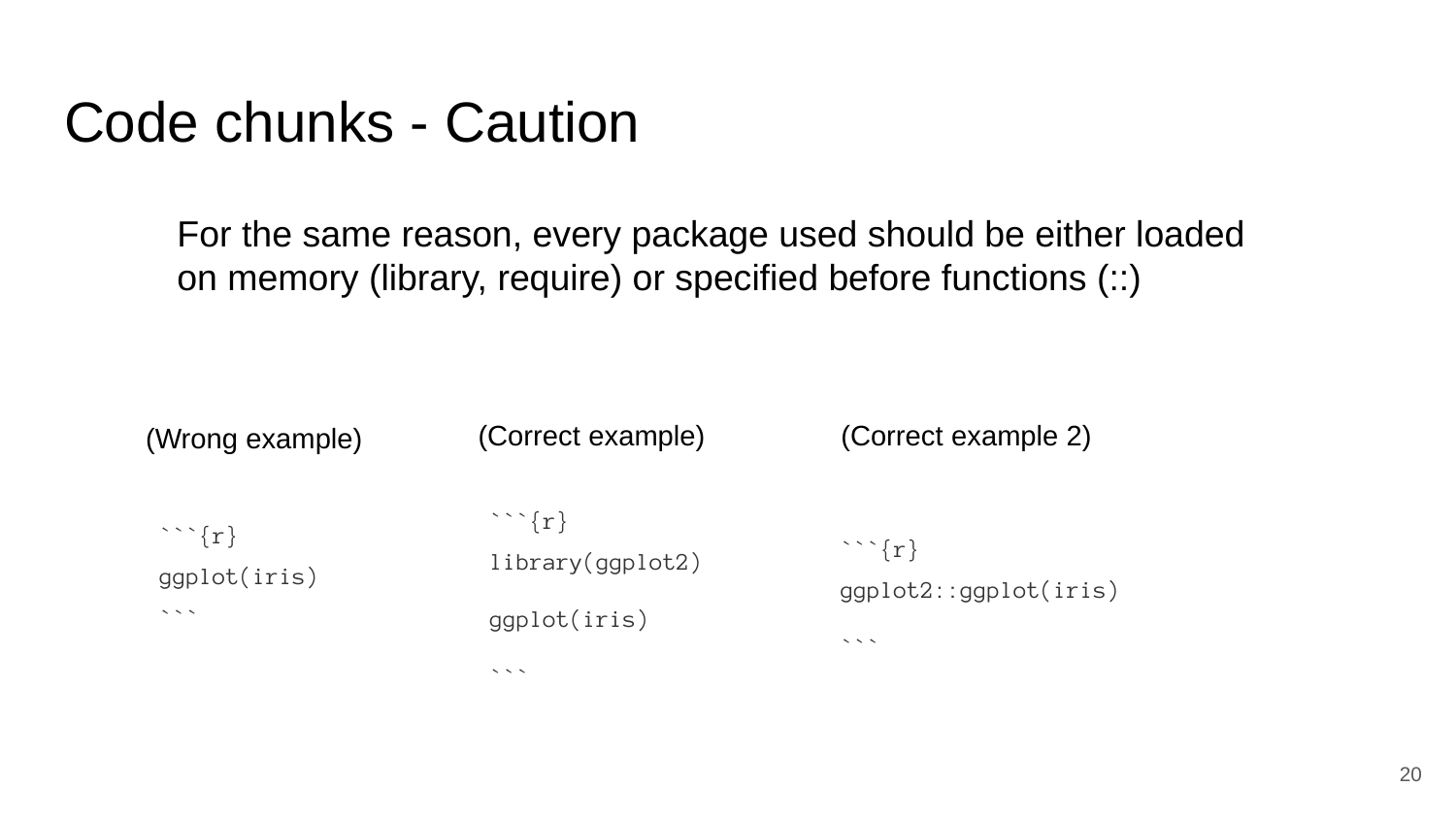

# Code chunks - Caution
For the same reason, every package used should be either loaded on memory (library, require) or specified before functions (::)
(Correct example 2)
(Correct example)
(Wrong example)
```{r}
ggplot2::ggplot(iris)
```
```{r}
library(ggplot2)
ggplot(iris)
```
```{r}
ggplot(iris)
```
20